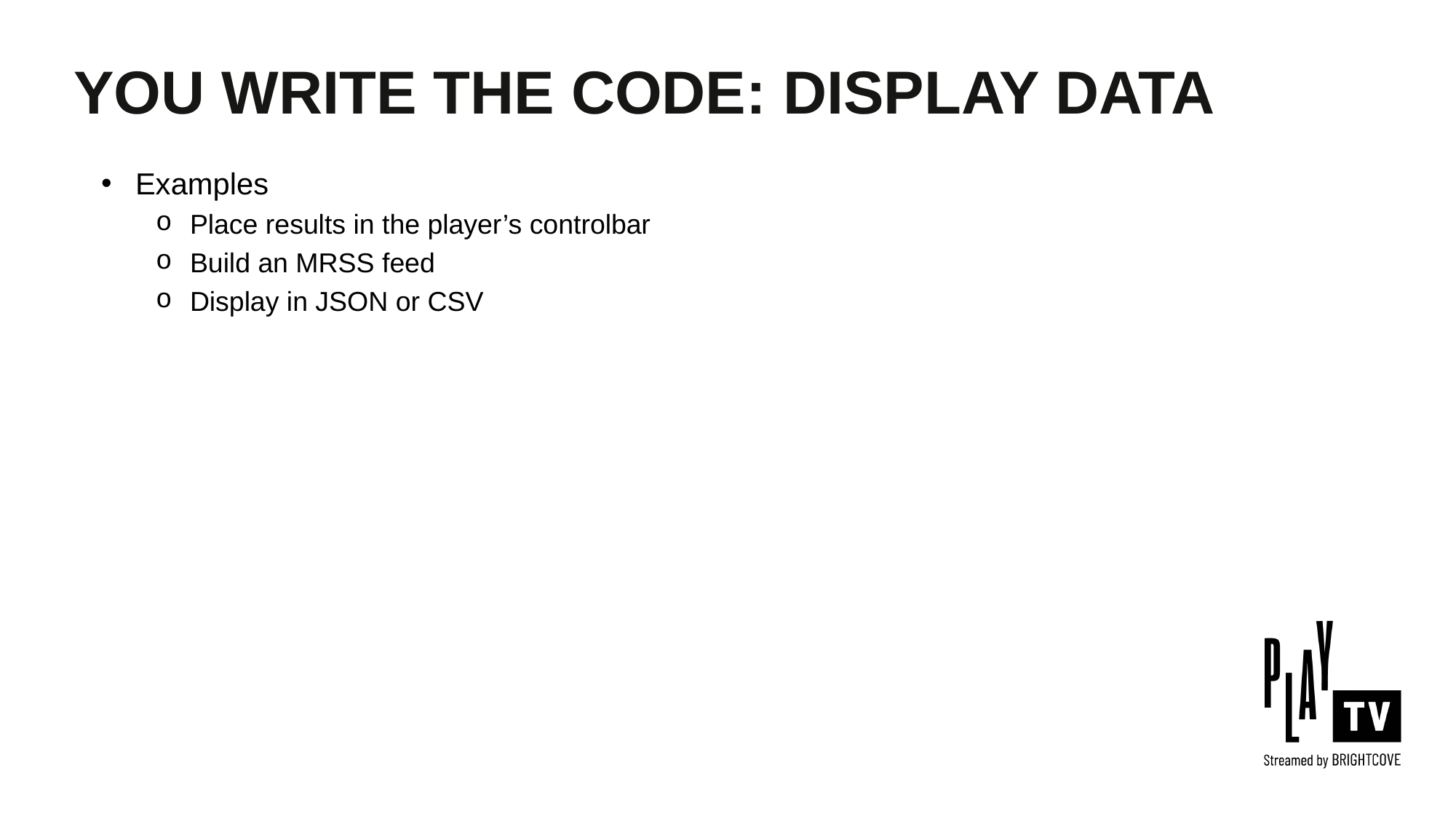

YOU WRITE THE CODE: DISPLAY DATA
Examples
Place results in the player’s controlbar
Build an MRSS feed
Display in JSON or CSV